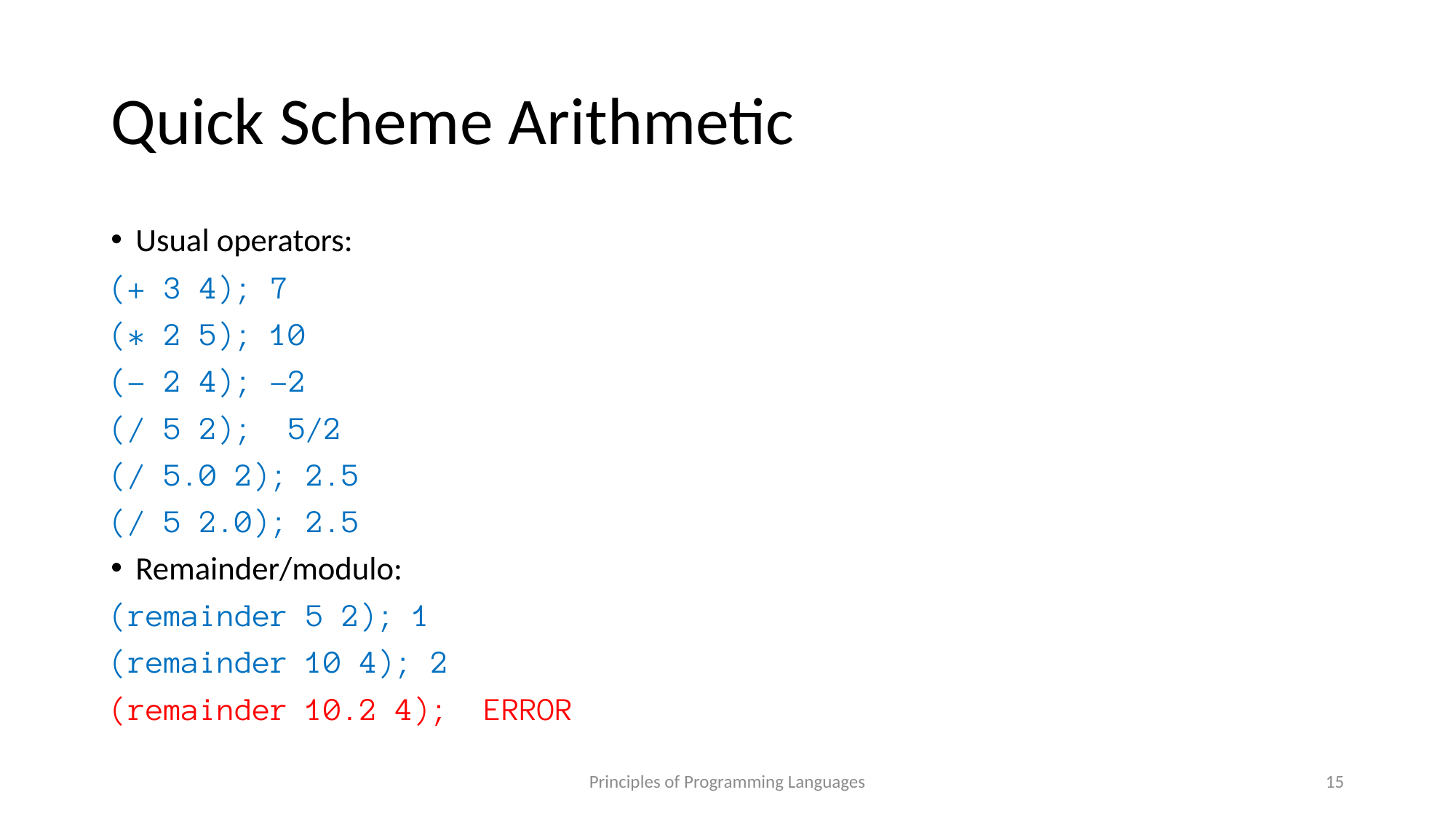

# Quick Scheme Arithmetic
Usual operators:
(+ 3 4); 7
(* 2 5); 10
(- 2 4); -2
(/ 5 2);  5/2
(/ 5.0 2); 2.5
(/ 5 2.0); 2.5
Remainder/modulo:
(remainder 5 2); 1
(remainder 10 4); 2
(remainder 10.2 4);  ERROR
Principles of Programming Languages
15